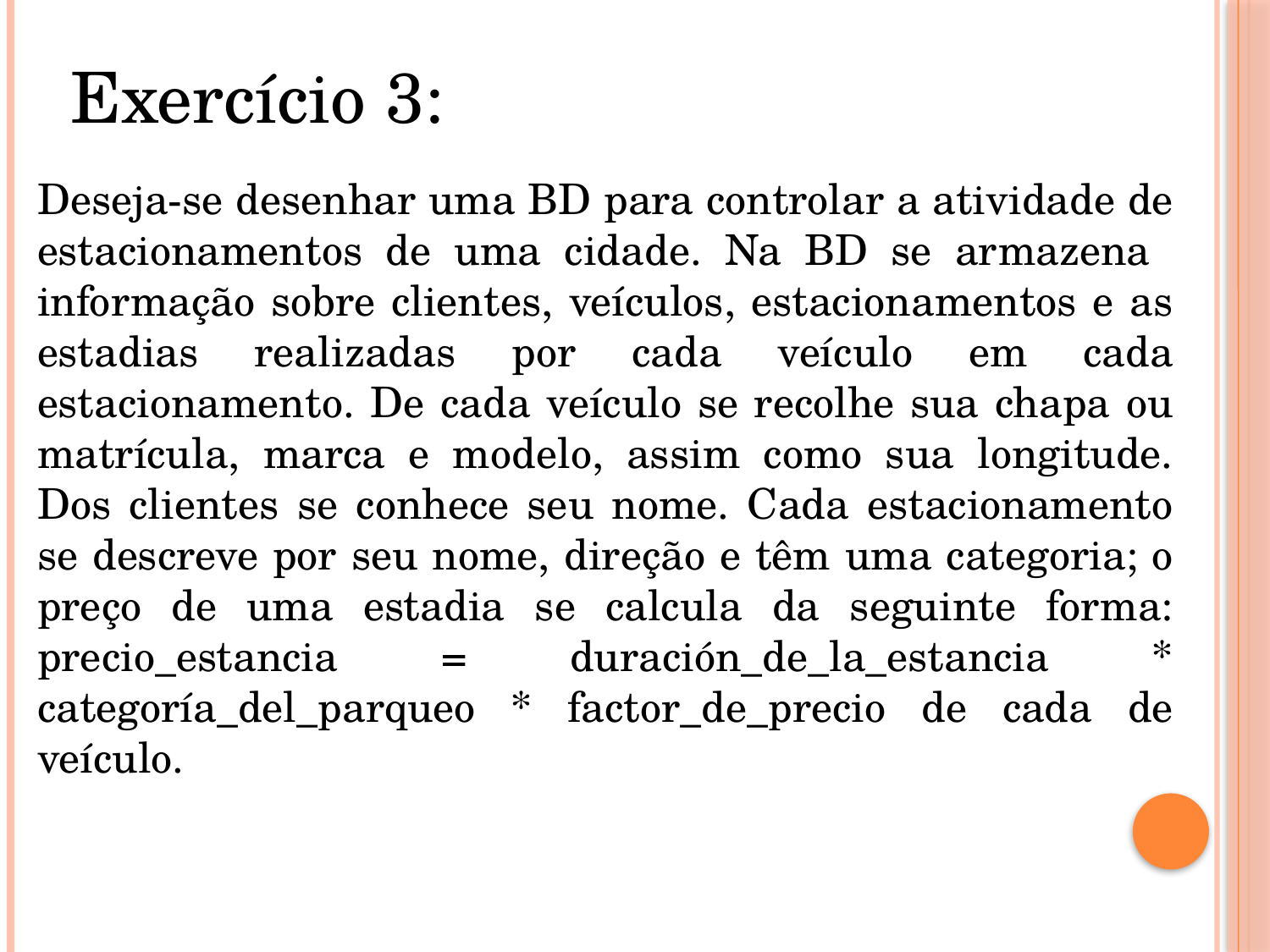

Exercício 3:
Deseja-se desenhar uma BD para controlar a atividade de estacionamentos de uma cidade. Na BD se armazena  informação sobre clientes, veículos, estacionamentos e as estadias realizadas por cada veículo em cada estacionamento. De cada veículo se recolhe sua chapa ou matrícula, marca e modelo, assim como sua longitude. Dos clientes se conhece seu nome. Cada estacionamento se descreve por seu nome, direção e têm uma categoria; o preço de uma estadia se calcula da seguinte forma: precio_estancia = duración_de_la_estancia * categoría_del_parqueo * factor_de_precio de cada de veículo.